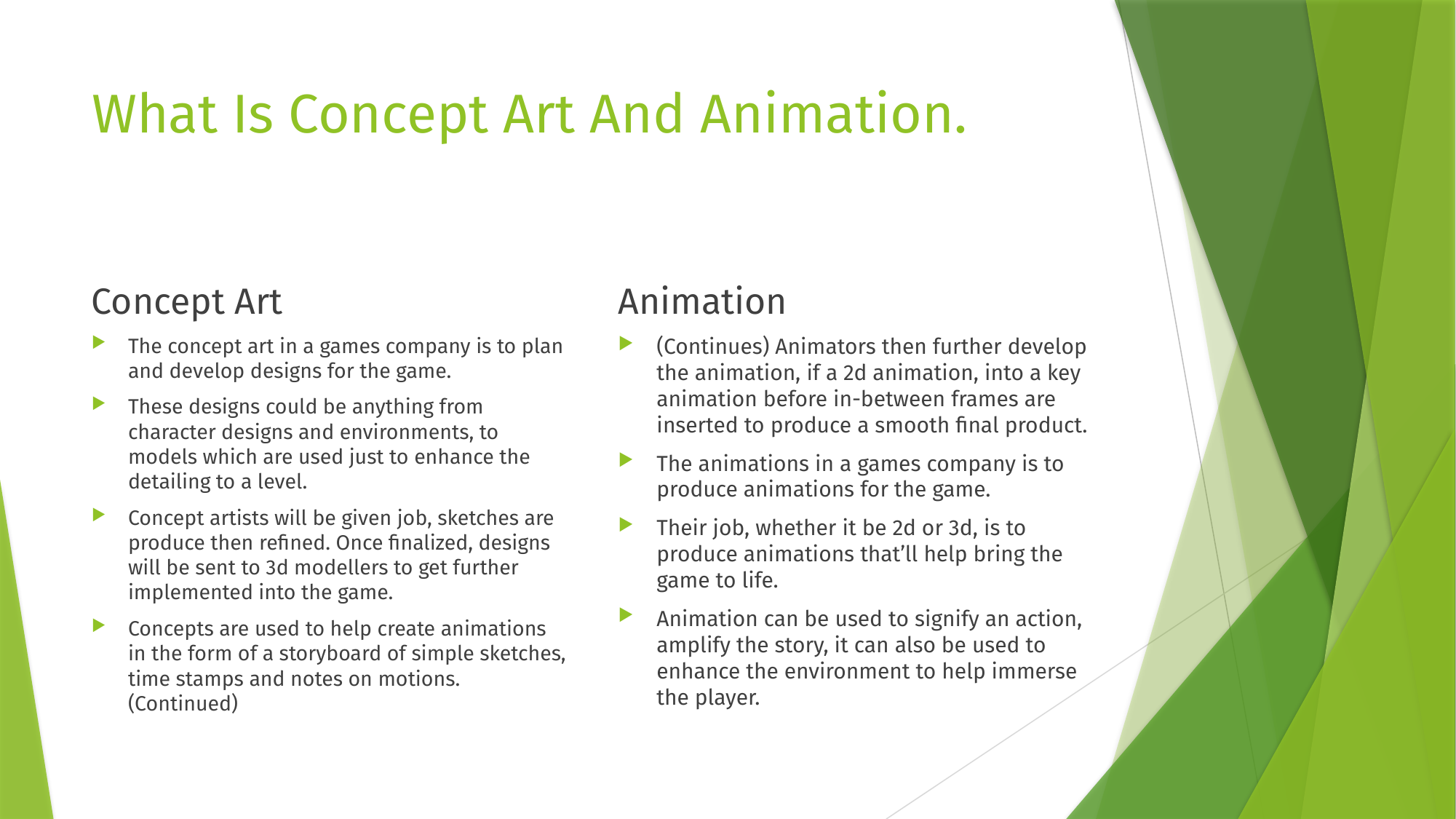

# What Is Concept Art And Animation.
Concept Art
Animation
The concept art in a games company is to plan and develop designs for the game.
These designs could be anything from character designs and environments, to models which are used just to enhance the detailing to a level.
Concept artists will be given job, sketches are produce then refined. Once finalized, designs will be sent to 3d modellers to get further implemented into the game.
Concepts are used to help create animations in the form of a storyboard of simple sketches, time stamps and notes on motions. (Continued)
(Continues) Animators then further develop the animation, if a 2d animation, into a key animation before in-between frames are inserted to produce a smooth final product.
The animations in a games company is to produce animations for the game.
Their job, whether it be 2d or 3d, is to produce animations that’ll help bring the game to life.
Animation can be used to signify an action, amplify the story, it can also be used to enhance the environment to help immerse the player.